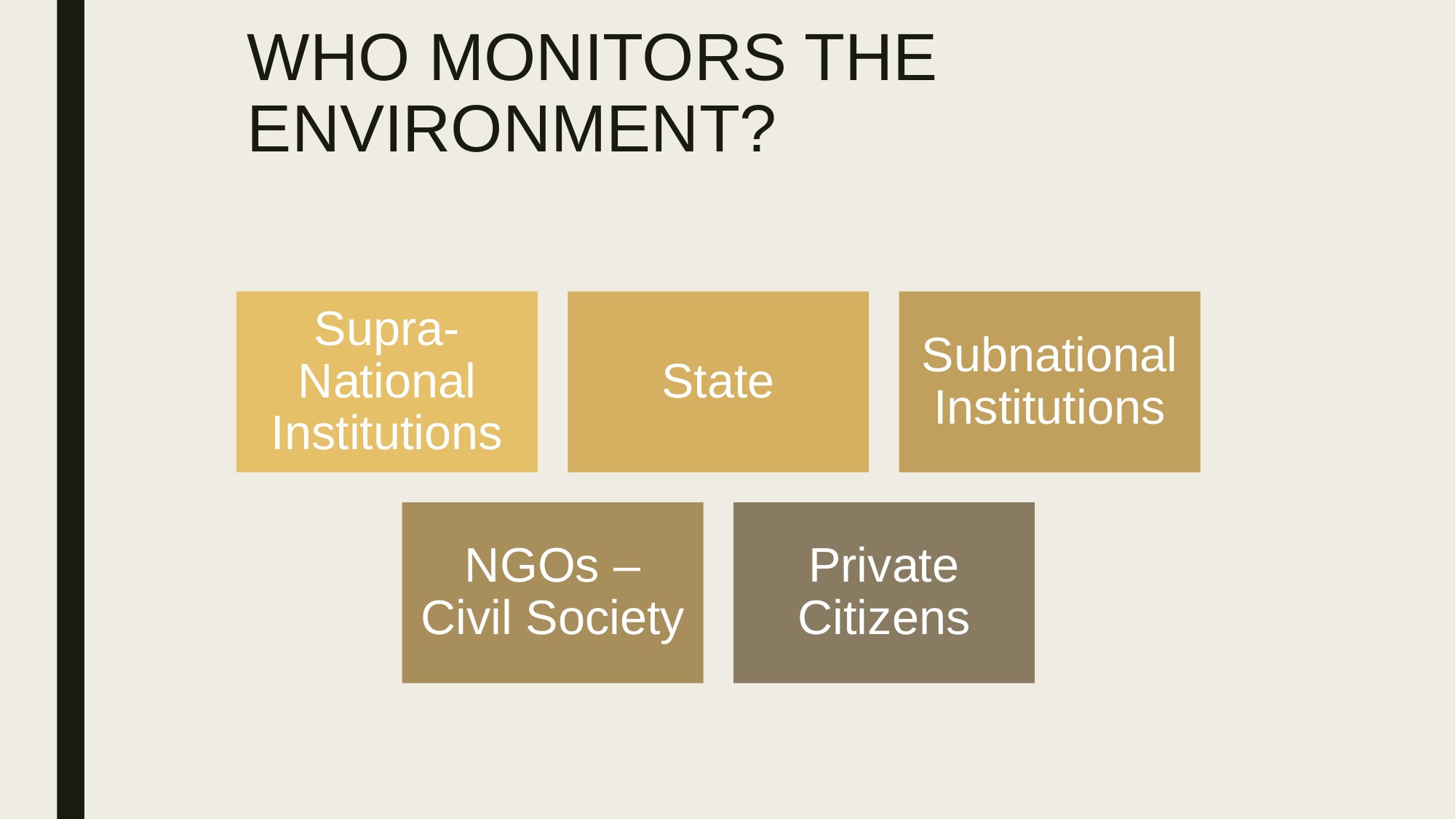

# WHO MONITORS THE ENVIRONMENT?
Supra-National Institutions
State
Subnational Institutions
NGOs – Civil Society
Private Citizens